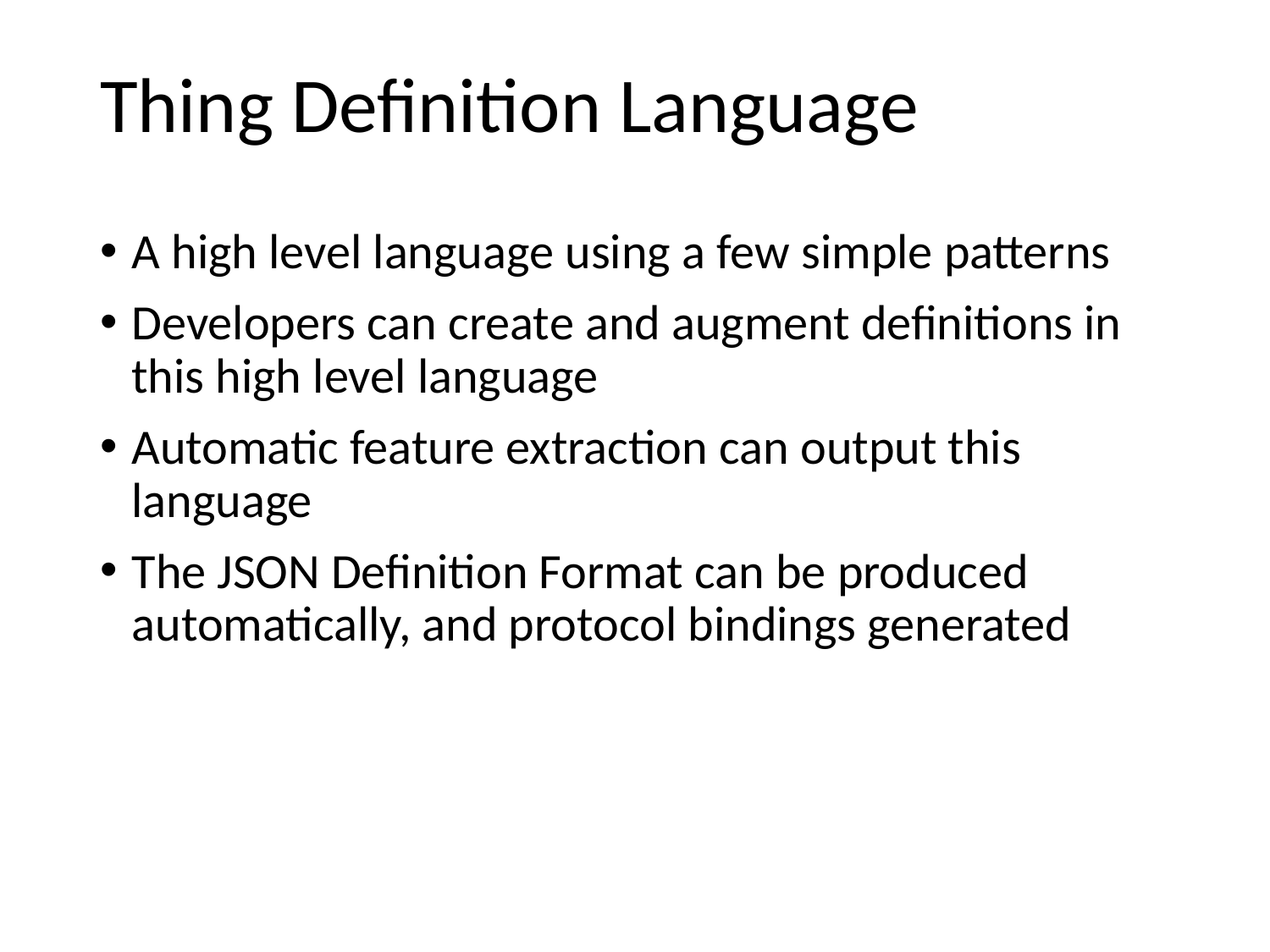

# Thing Definition Language
A high level language using a few simple patterns
Developers can create and augment definitions in this high level language
Automatic feature extraction can output this language
The JSON Definition Format can be produced automatically, and protocol bindings generated